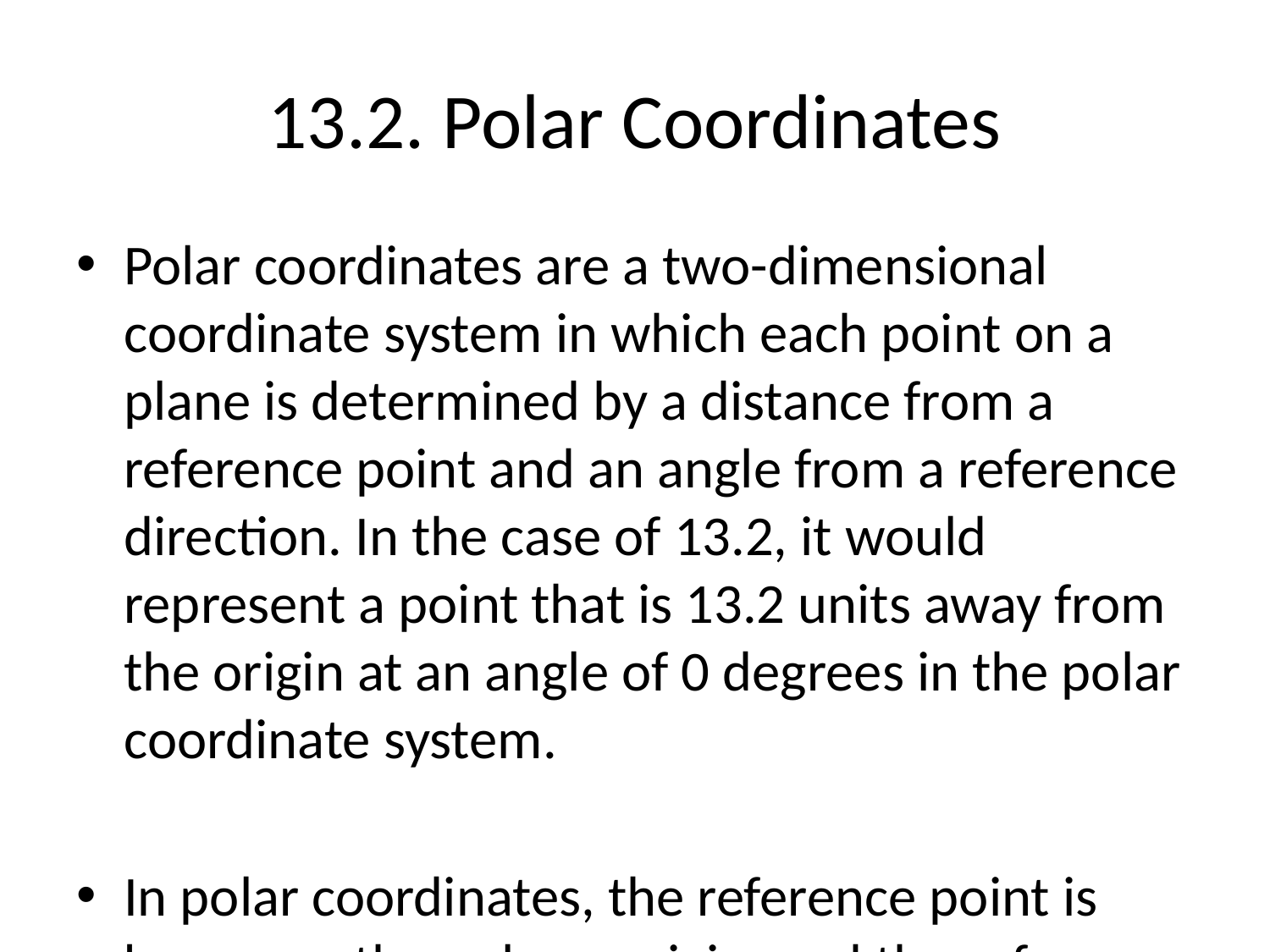

# 13.2. Polar Coordinates
Polar coordinates are a two-dimensional coordinate system in which each point on a plane is determined by a distance from a reference point and an angle from a reference direction. In the case of 13.2, it would represent a point that is 13.2 units away from the origin at an angle of 0 degrees in the polar coordinate system.

In polar coordinates, the reference point is known as the pole or origin, and the reference direction is typically the positive x-axis in the Cartesian coordinate system. The distance from the pole to the point is called the radial coordinate or radius (r), and the angle from the reference direction to the line segment connecting the point to the pole is called the angular coordinate or azimuth angle (θ).

To convert Cartesian coordinates (x, y) to polar coordinates (r, θ), the following formulas are used:
r = √(x² + y²)
θ = arctan(y/x)

Conversely, to convert polar coordinates (r, θ) to Cartesian coordinates (x, y), the formulas are:
x = r * cos(θ)
y = r * sin(θ)

The polar coordinate system is particularly useful when working with circular or symmetric patterns, such as polar graphs, spiral patterns, or when dealing with problems involving angles and distances. It offers an alternative way to represent points in a plane compared to the traditional Cartesian coordinates system and is often used in fields such as physics, engineering, and mathematics.